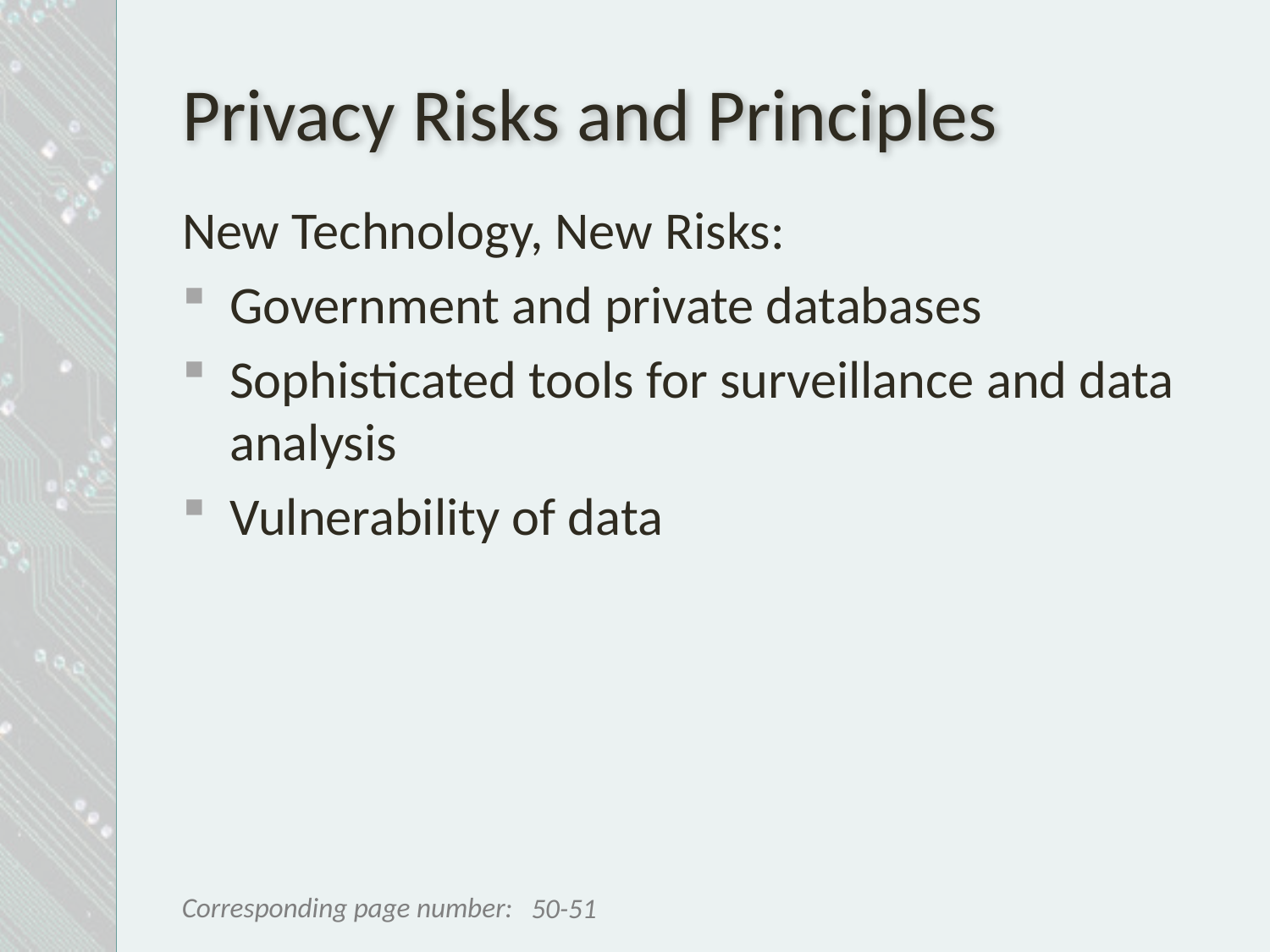

# Privacy Risks and Principles
New Technology, New Risks:
Government and private databases
Sophisticated tools for surveillance and data analysis
Vulnerability of data
50-51